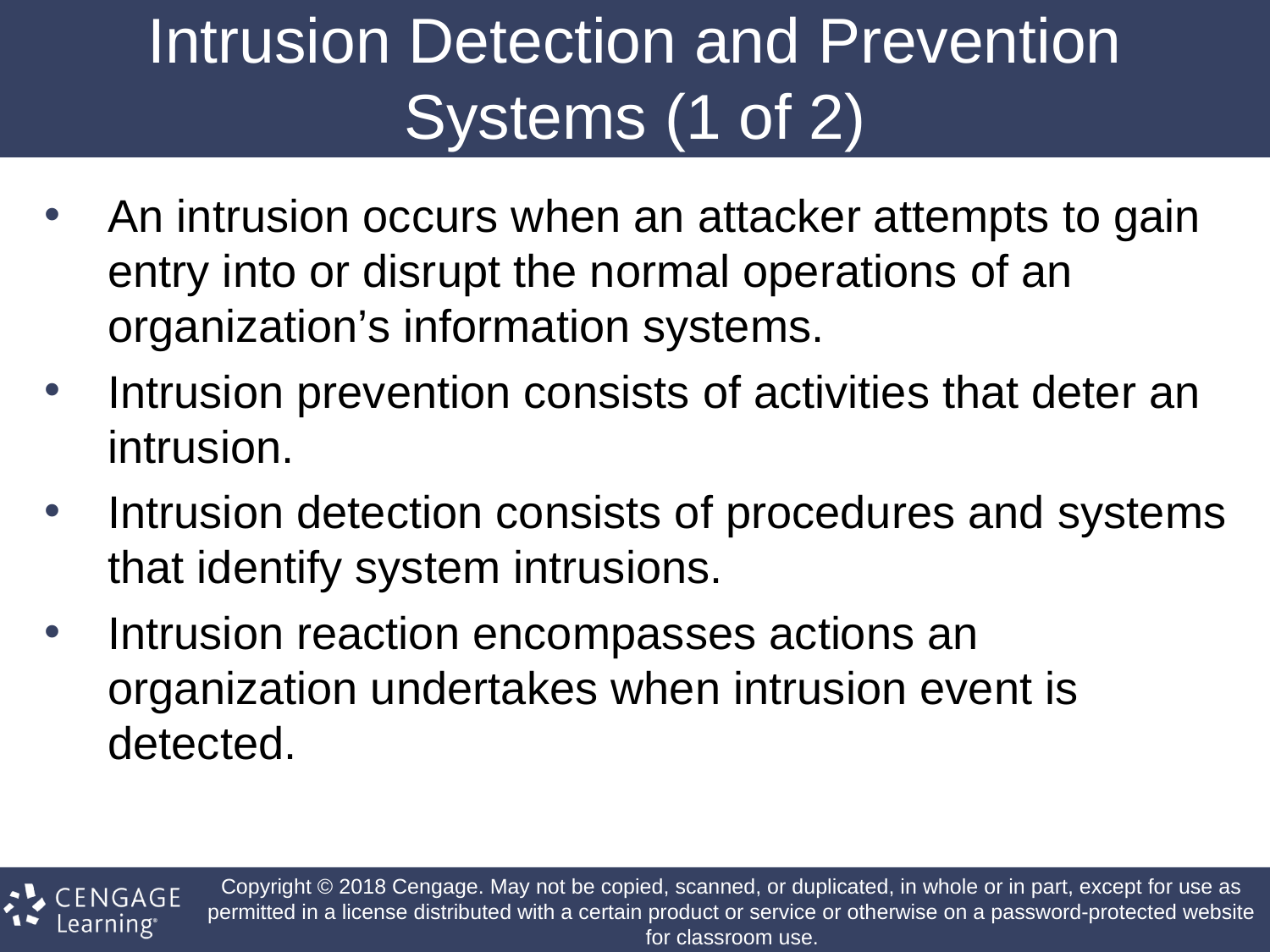

# Intrusion Detection and Prevention Systems (1 of 2)
An intrusion occurs when an attacker attempts to gain entry into or disrupt the normal operations of an organization’s information systems.
Intrusion prevention consists of activities that deter an intrusion.
Intrusion detection consists of procedures and systems that identify system intrusions.
Intrusion reaction encompasses actions an organization undertakes when intrusion event is detected.